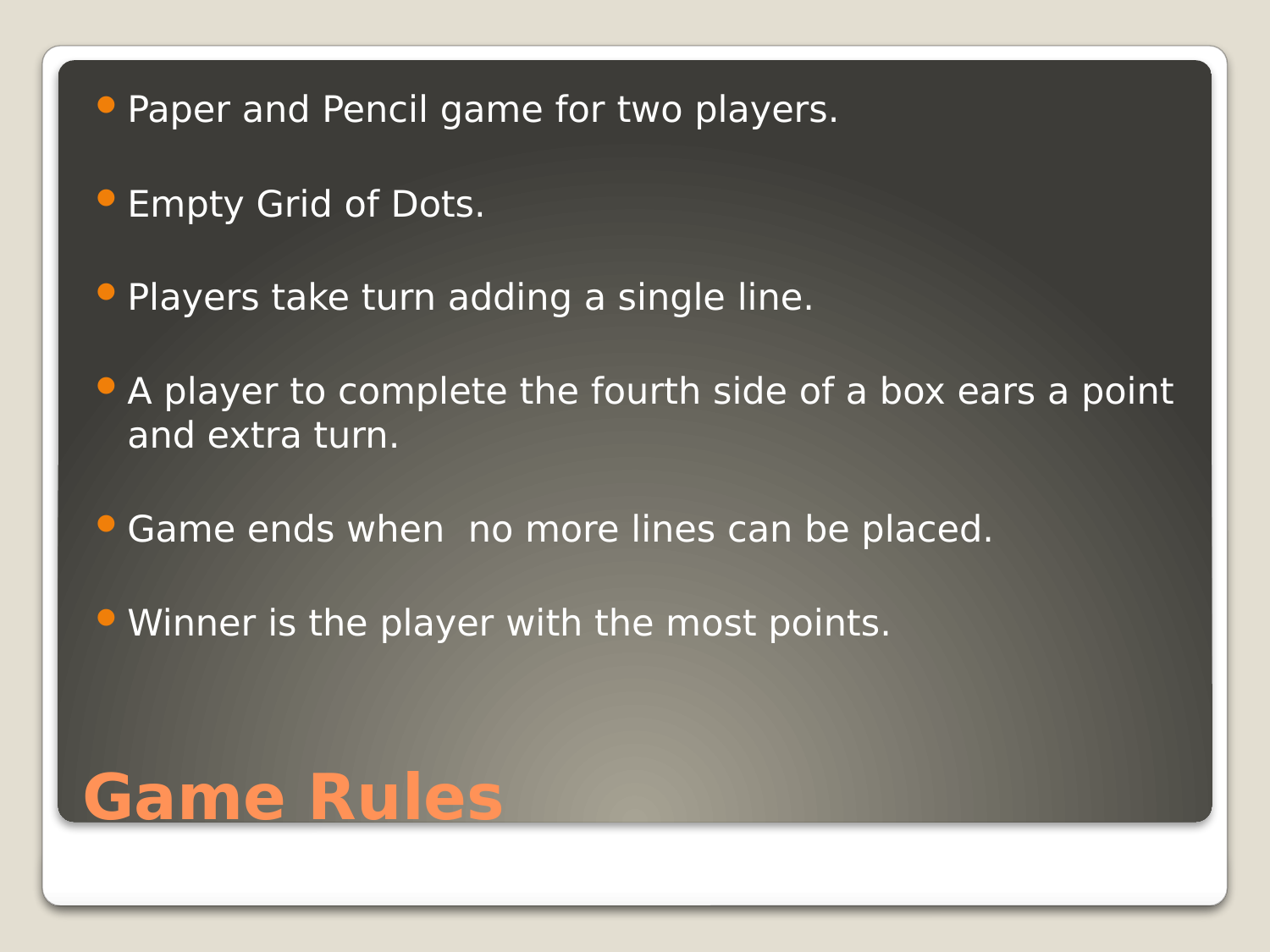

Paper and Pencil game for two players.

Empty Grid of Dots.

Players take turn adding a single line.

A player to complete the fourth side of a box ears a point and extra turn.

Game ends when  no more lines can be placed.

Winner is the player with the most points.
# Game Rules